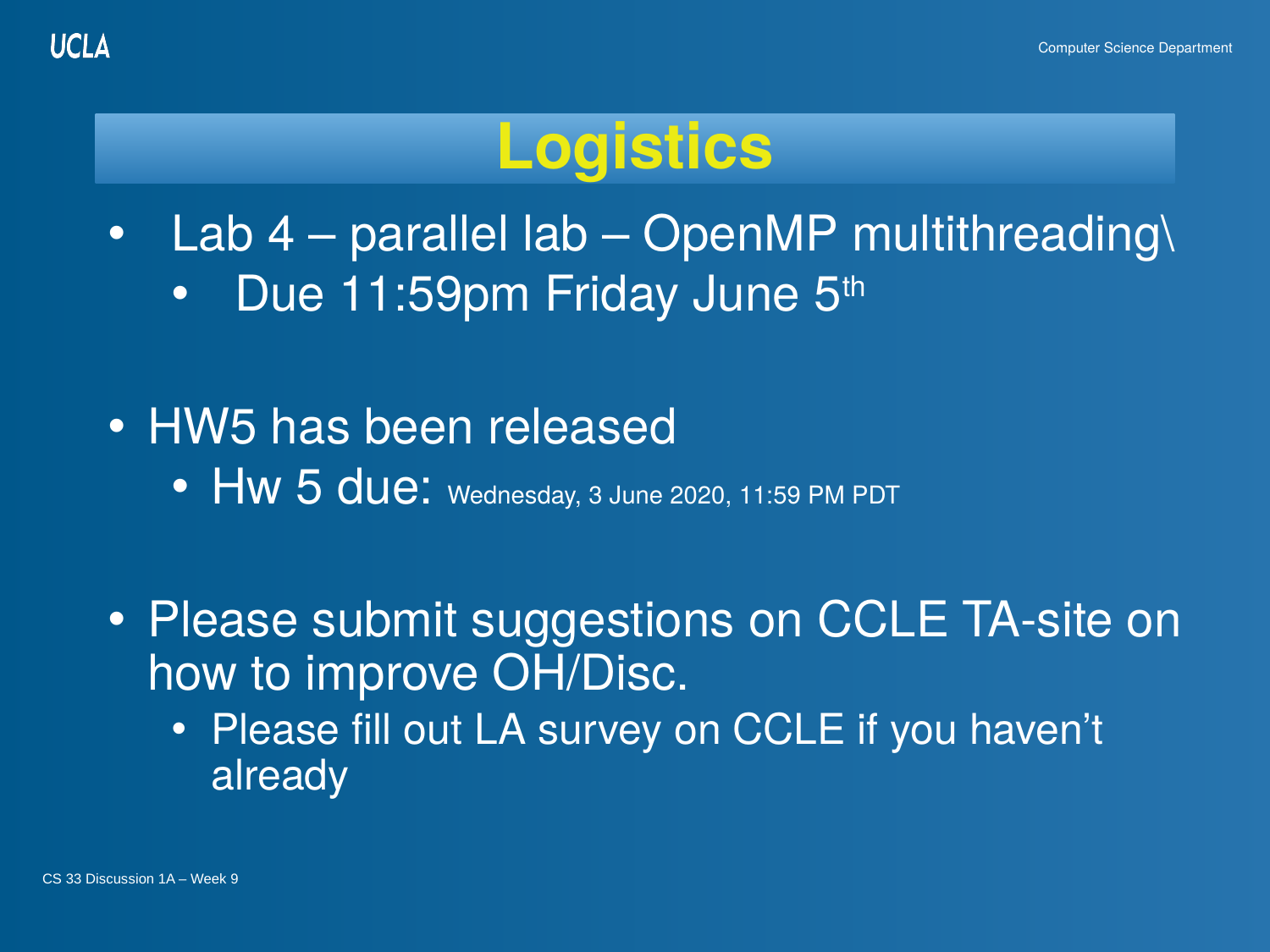

# Logistics
Lab 4 – parallel lab – OpenMP multithreading\
Due 11:59pm Friday June 5th

HW5 has been released
Hw 5 due: Wednesday, 3 June 2020, 11:59 PM PDT

Please submit suggestions on CCLE TA-site on how to improve OH/Disc.
Please fill out LA survey on CCLE if you haven’t already